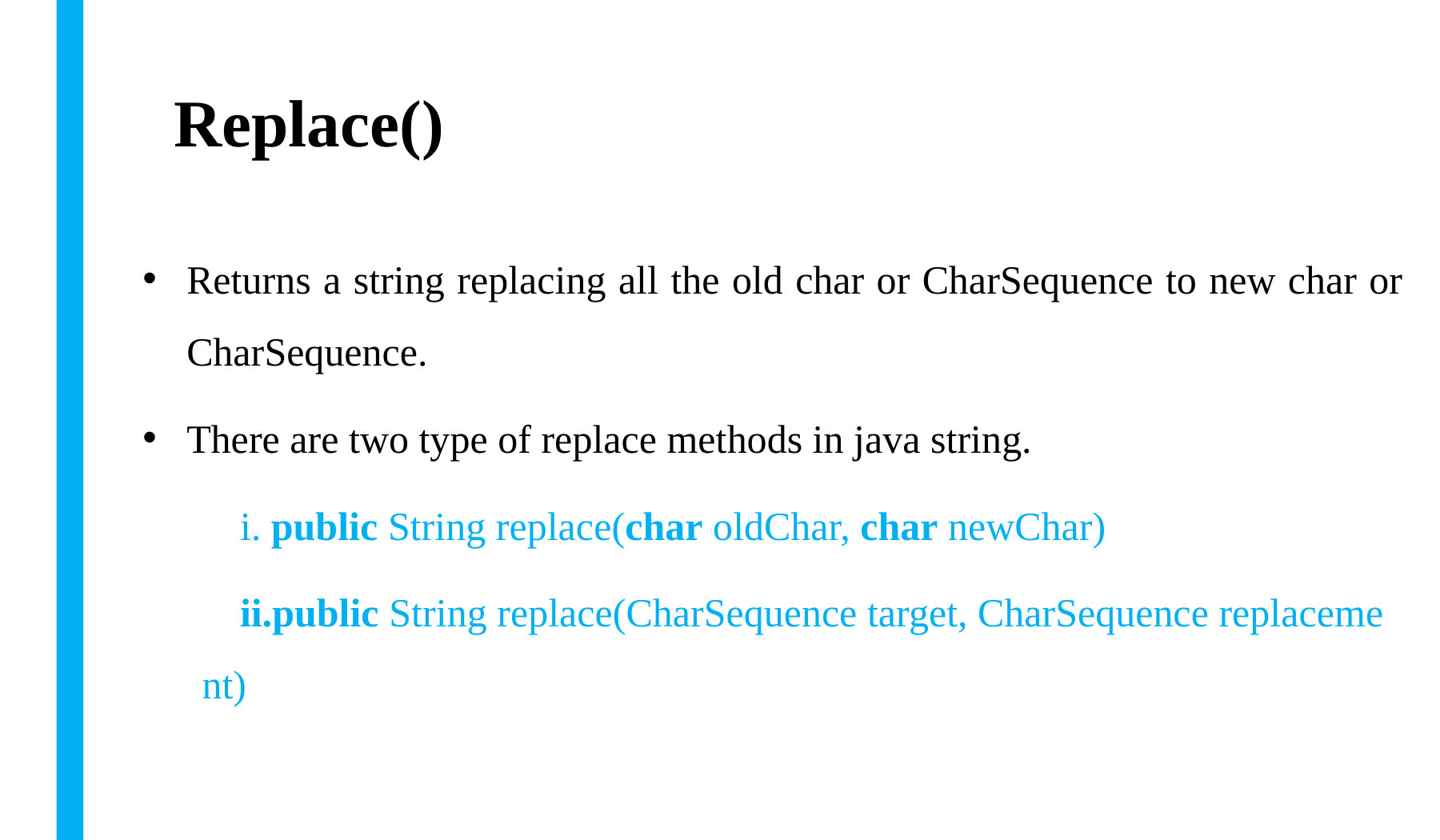

# Replace()
Returns a string replacing all the old char or CharSequence to new char or CharSequence.
There are two type of replace methods in java string.
 public String replace(char oldChar, char newChar)
public String replace(CharSequence target, CharSequence replacement)